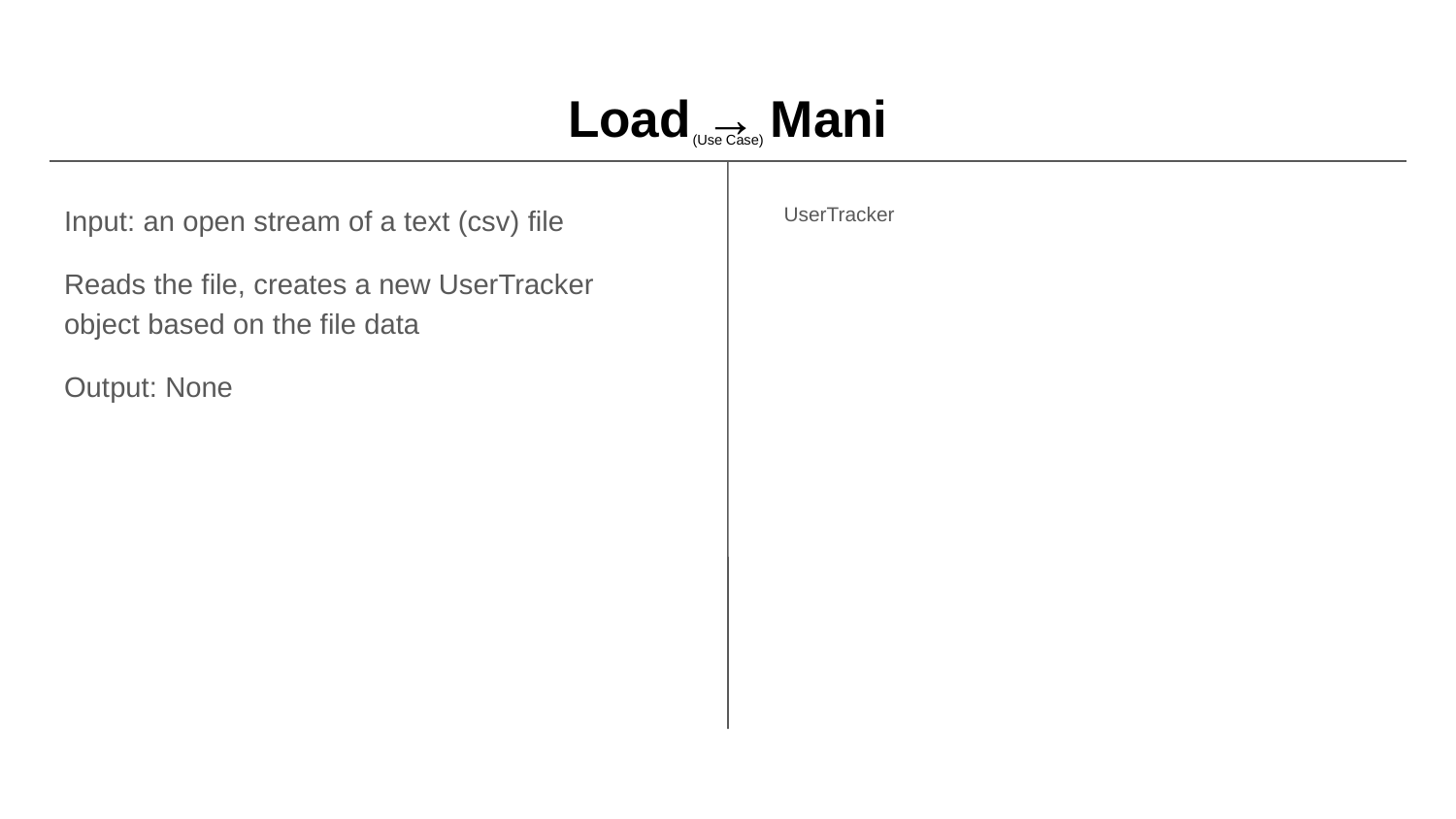

# Load → Mani
(Use Case)
Input: an open stream of a text (csv) file
Reads the file, creates a new UserTracker object based on the file data
Output: None
UserTracker